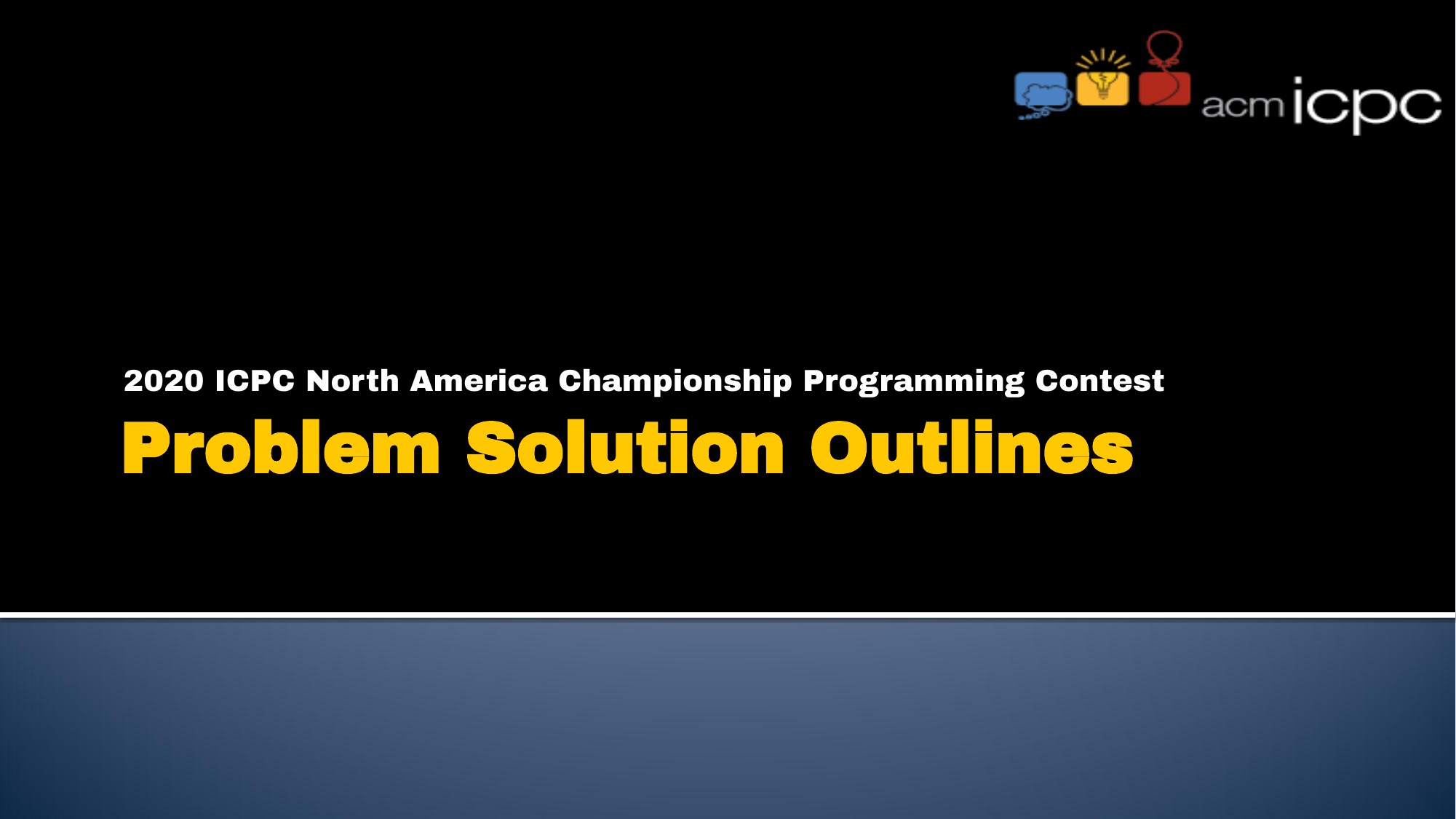

2020 ICPC North America Championship Programming Contest
# Problem Solution Outlines